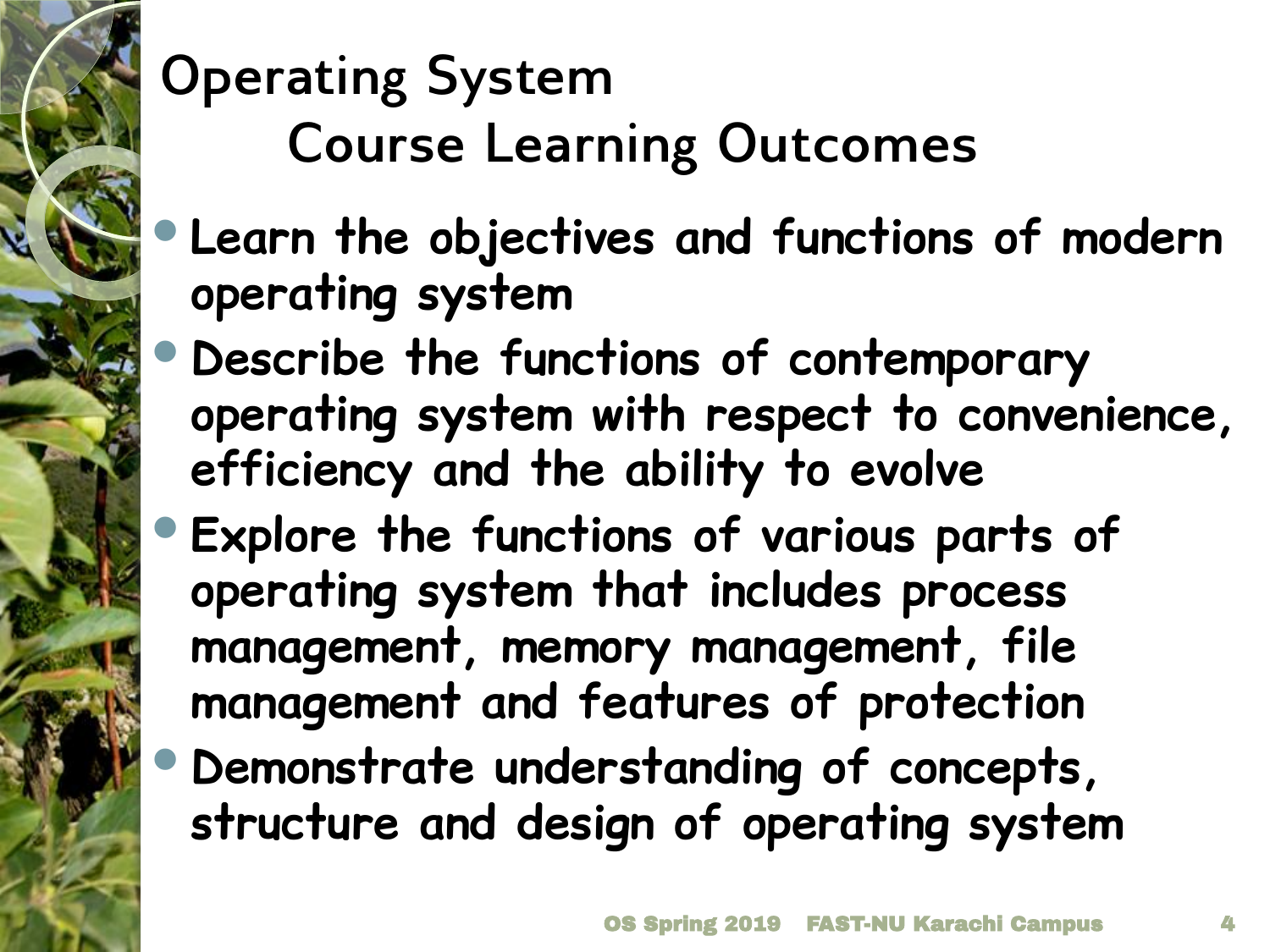

# Operating System Course Learning Outcomes
Learn the objectives and functions of modern operating system
Describe the functions of contemporary operating system with respect to convenience, efficiency and the ability to evolve
Explore the functions of various parts of operating system that includes process management, memory management, file management and features of protection
Demonstrate understanding of concepts, structure and design of operating system

OS Spring 2019
FAST-NU Karachi Campus
4